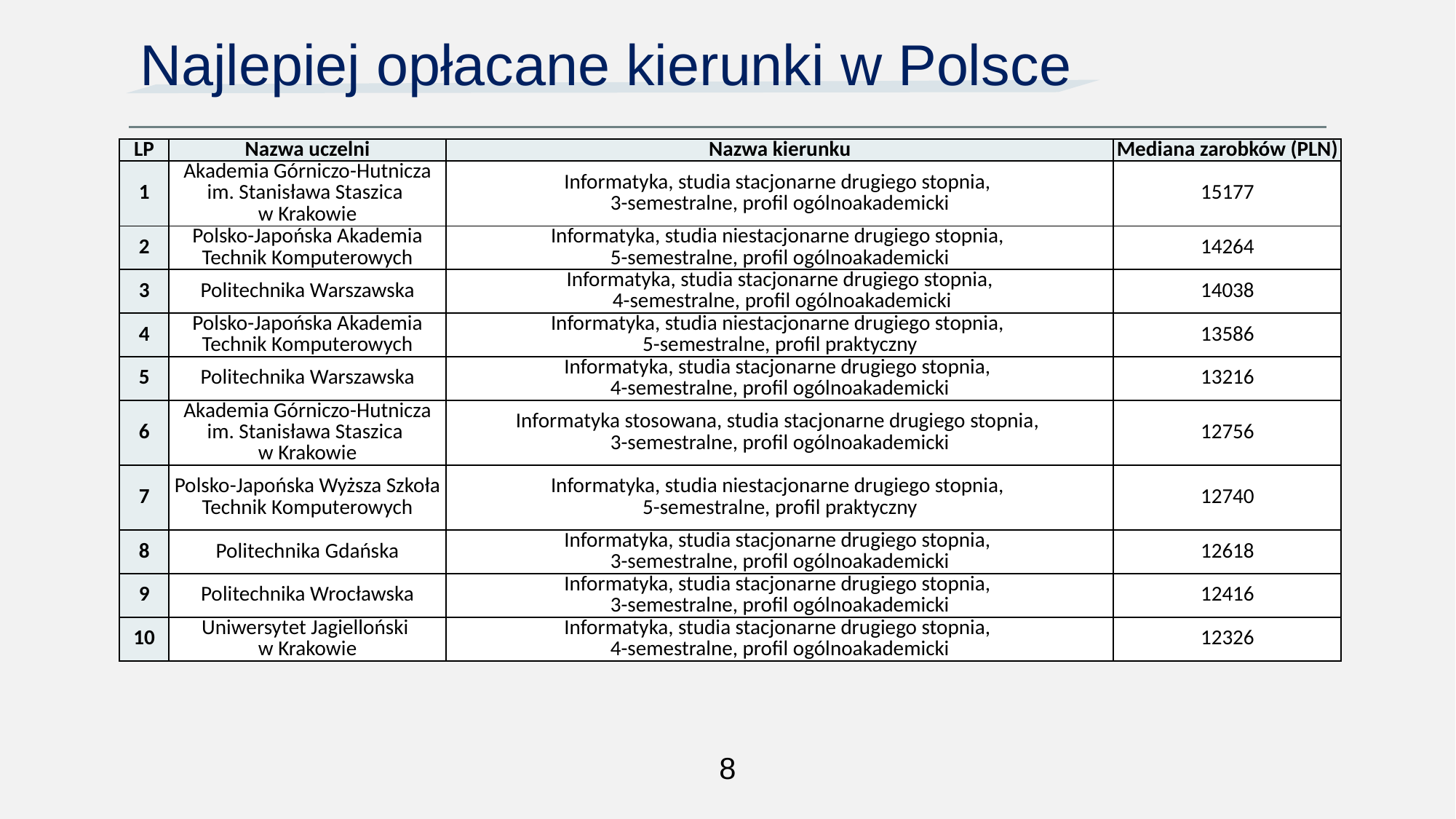

# Najlepiej opłacane kierunki w Polsce

| LP | Nazwa uczelni | Nazwa kierunku | Mediana zarobków (PLN) |
| --- | --- | --- | --- |
| 1 | Akademia Górniczo-Hutnicza im. Stanisława Staszica w Krakowie | Informatyka, studia stacjonarne drugiego stopnia, 3-semestralne, profil ogólnoakademicki | 15177 |
| 2 | Polsko-Japońska Akademia Technik Komputerowych | Informatyka, studia niestacjonarne drugiego stopnia, 5-semestralne, profil ogólnoakademicki | 14264 |
| 3 | Politechnika Warszawska | Informatyka, studia stacjonarne drugiego stopnia, 4-semestralne, profil ogólnoakademicki | 14038 |
| 4 | Polsko-Japońska Akademia Technik Komputerowych | Informatyka, studia niestacjonarne drugiego stopnia, 5-semestralne, profil praktyczny | 13586 |
| 5 | Politechnika Warszawska | Informatyka, studia stacjonarne drugiego stopnia, 4-semestralne, profil ogólnoakademicki | 13216 |
| 6 | Akademia Górniczo-Hutnicza im. Stanisława Staszica w Krakowie | Informatyka stosowana, studia stacjonarne drugiego stopnia, 3-semestralne, profil ogólnoakademicki | 12756 |
| 7 | Polsko-Japońska Wyższa Szkoła Technik Komputerowych | Informatyka, studia niestacjonarne drugiego stopnia, 5-semestralne, profil praktyczny | 12740 |
| 8 | Politechnika Gdańska | Informatyka, studia stacjonarne drugiego stopnia, 3-semestralne, profil ogólnoakademicki | 12618 |
| 9 | Politechnika Wrocławska | Informatyka, studia stacjonarne drugiego stopnia, 3-semestralne, profil ogólnoakademicki | 12416 |
| 10 | Uniwersytet Jagielloński w Krakowie | Informatyka, studia stacjonarne drugiego stopnia, 4-semestralne, profil ogólnoakademicki | 12326 |
Zarobki studentów w oparciu o 2459
8